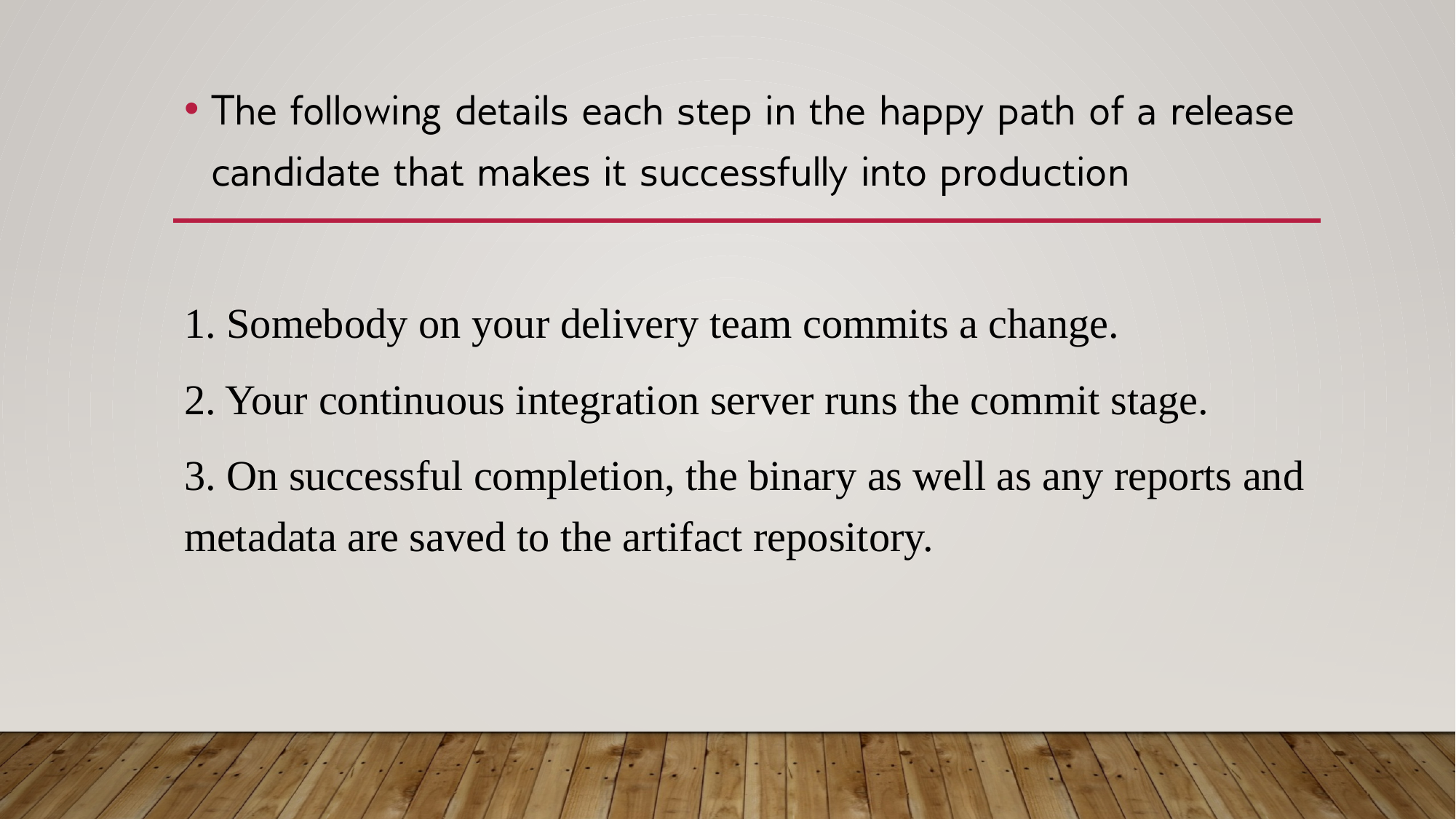

The following details each step in the happy path of a release candidate that makes it successfully into production

1. Somebody on your delivery team commits a change.
2. Your continuous integration server runs the commit stage.
3. On successful completion, the binary as well as any reports and metadata are saved to the artifact repository.
#